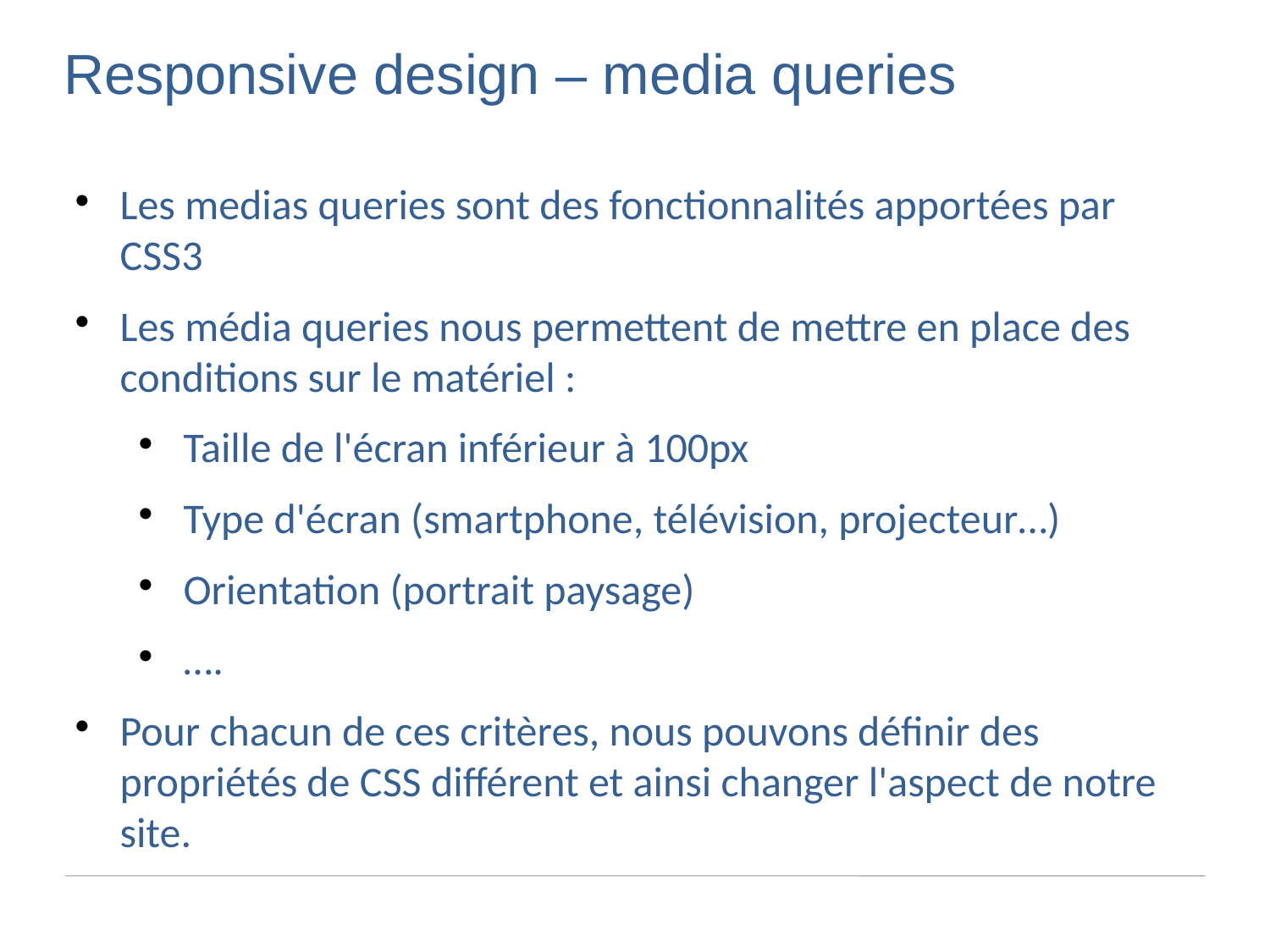

Responsive design – media queries
Les medias queries sont des fonctionnalités apportées par CSS3
Les média queries nous permettent de mettre en place des conditions sur le matériel :
Taille de l'écran inférieur à 100px
Type d'écran (smartphone, télévision, projecteur…)
Orientation (portrait paysage)
….
Pour chacun de ces critères, nous pouvons définir des propriétés de CSS différent et ainsi changer l'aspect de notre site.

Axe principal : vertical, axe secondaire : horizontal